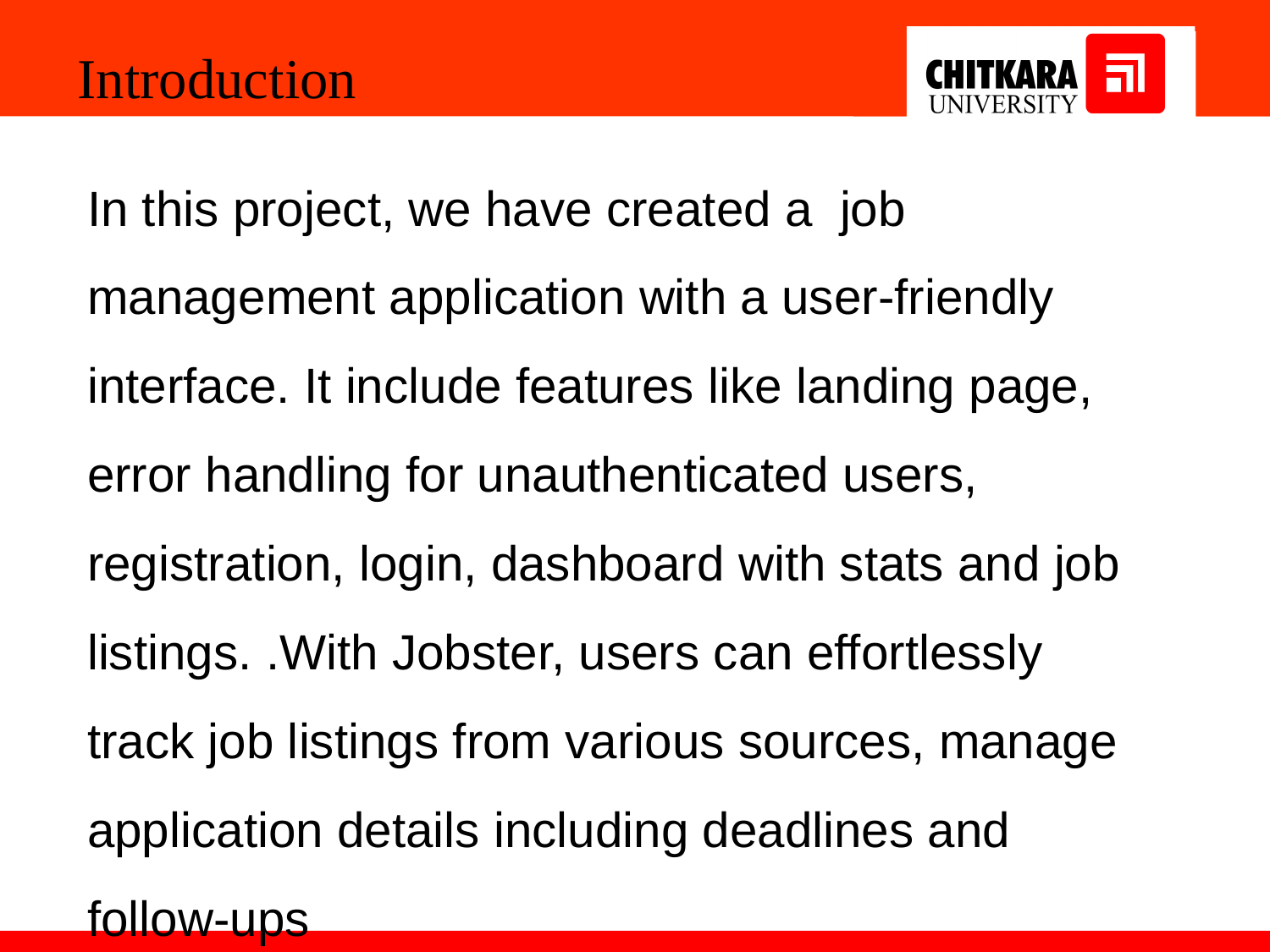

Introduction
In this project, we have created a  job management application with a user-friendly interface. It include features like landing page, error handling for unauthenticated users, registration, login, dashboard with stats and job listings. .With Jobster, users can effortlessly track job listings from various sources, manage application details including deadlines and follow-ups